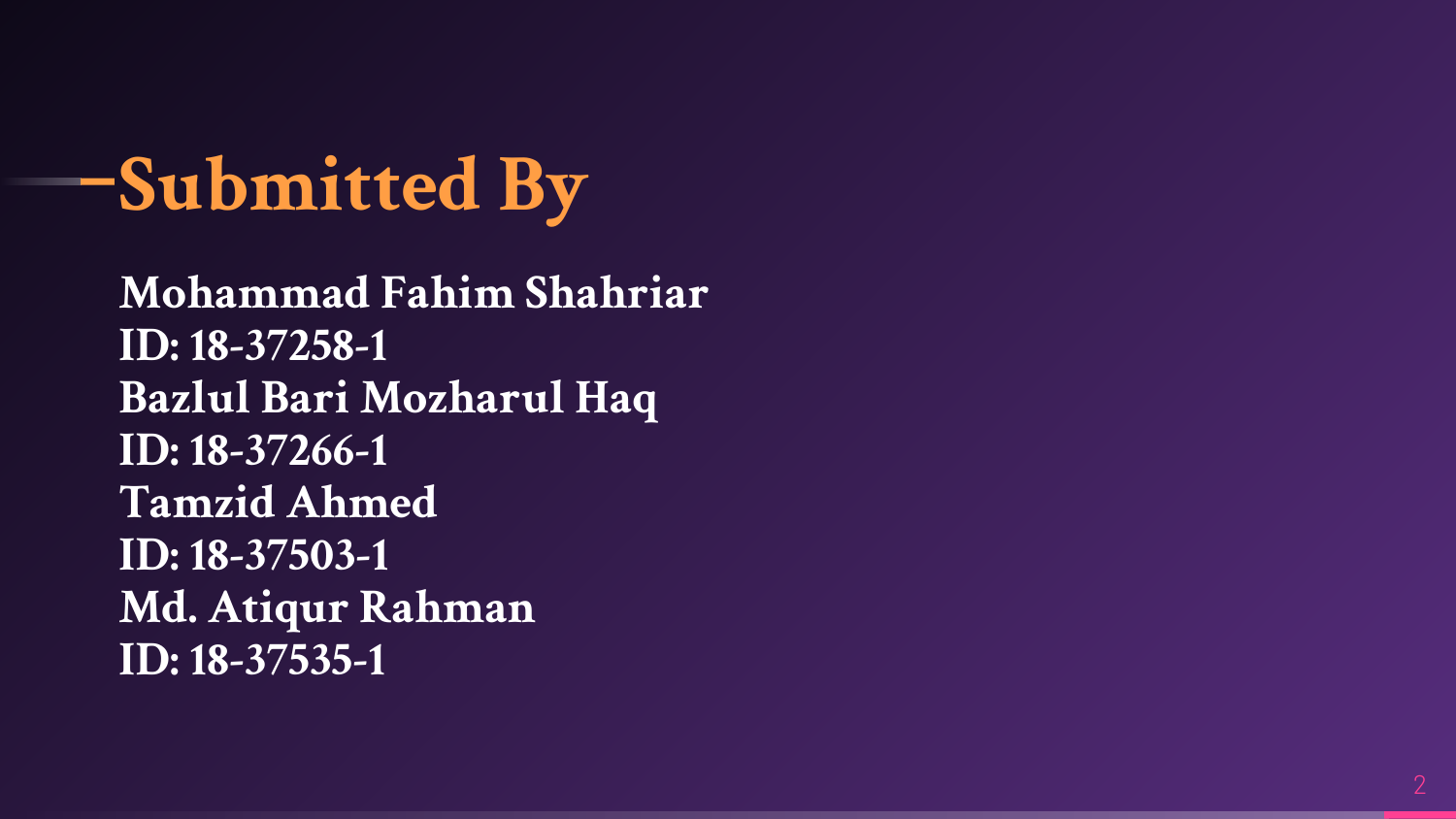

# Submitted By
Mohammad Fahim Shahriar
ID: 18-37258-1
Bazlul Bari Mozharul Haq
ID: 18-37266-1
Tamzid Ahmed
ID: 18-37503-1
Md. Atiqur Rahman
ID: 18-37535-1
2